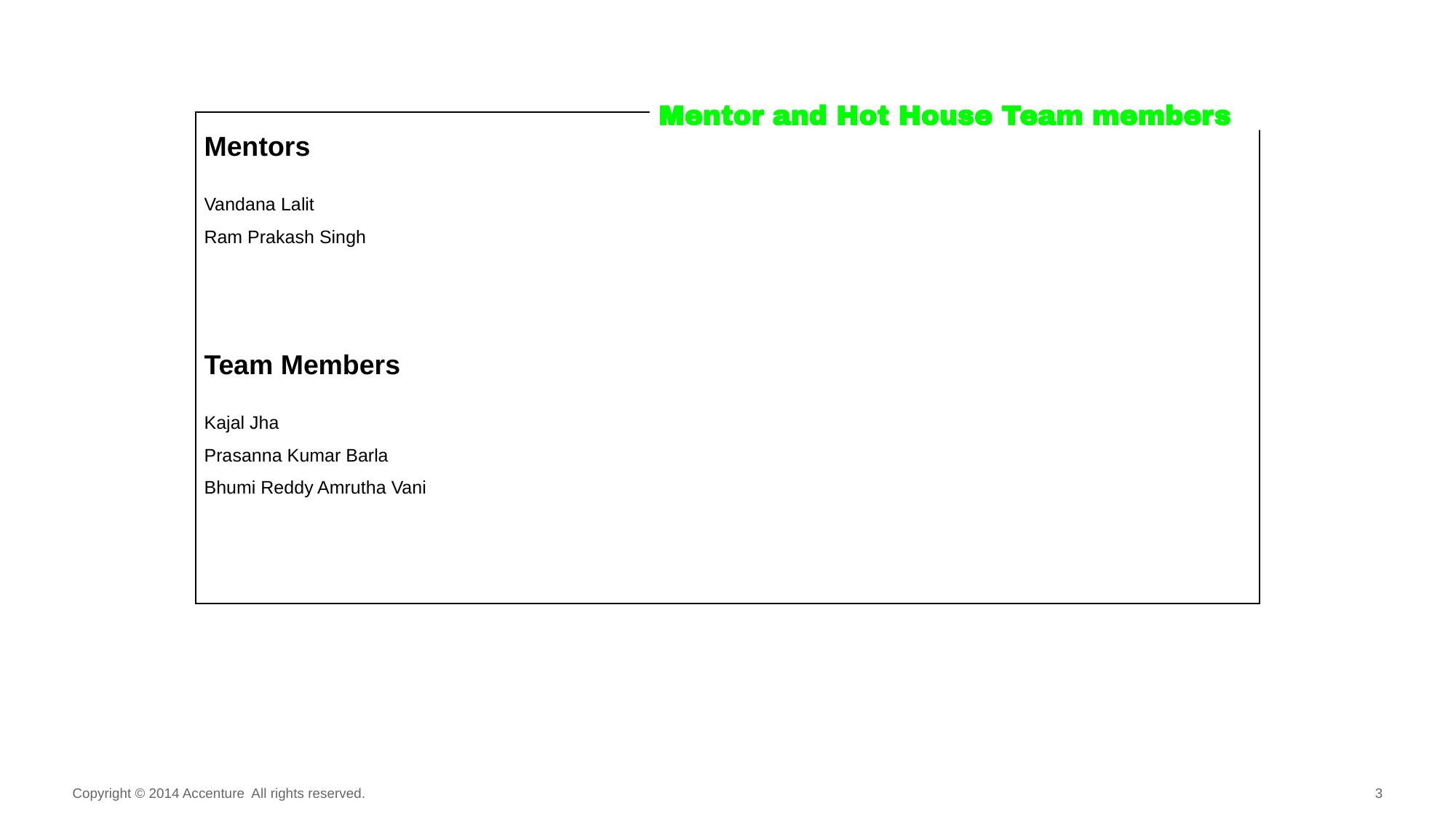

Mentor and Hot House Team members
Mentors

Vandana Lalit
Ram Prakash Singh

Team Members

Kajal Jha
Prasanna Kumar Barla
Bhumi Reddy Amrutha Vani
Copyright © 2014 Accenture  All rights reserved.
3